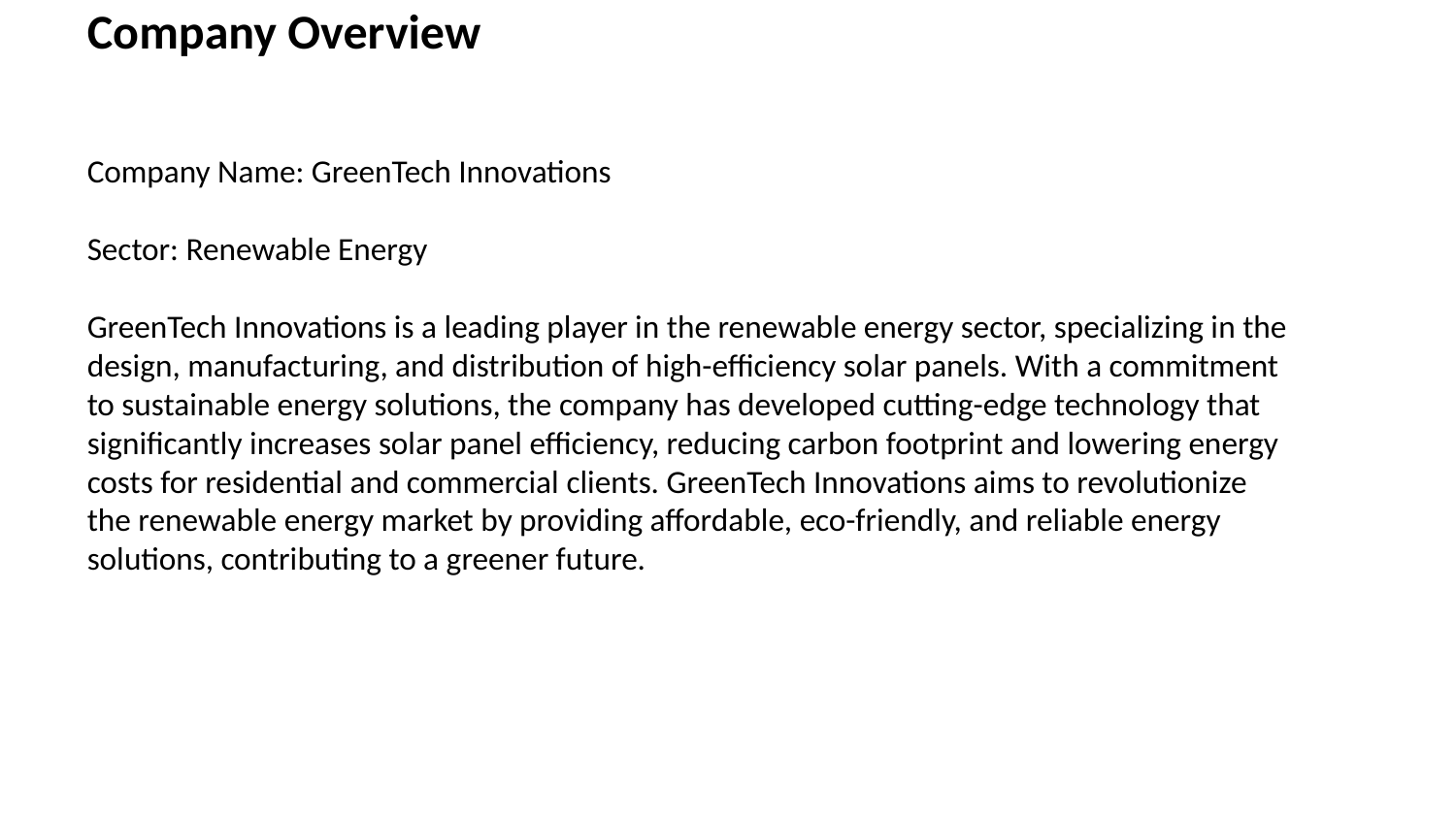

Company Overview
Company Name: GreenTech Innovations

Sector: Renewable Energy

GreenTech Innovations is a leading player in the renewable energy sector, specializing in the design, manufacturing, and distribution of high-efficiency solar panels. With a commitment to sustainable energy solutions, the company has developed cutting-edge technology that significantly increases solar panel efficiency, reducing carbon footprint and lowering energy costs for residential and commercial clients. GreenTech Innovations aims to revolutionize the renewable energy market by providing affordable, eco-friendly, and reliable energy solutions, contributing to a greener future.